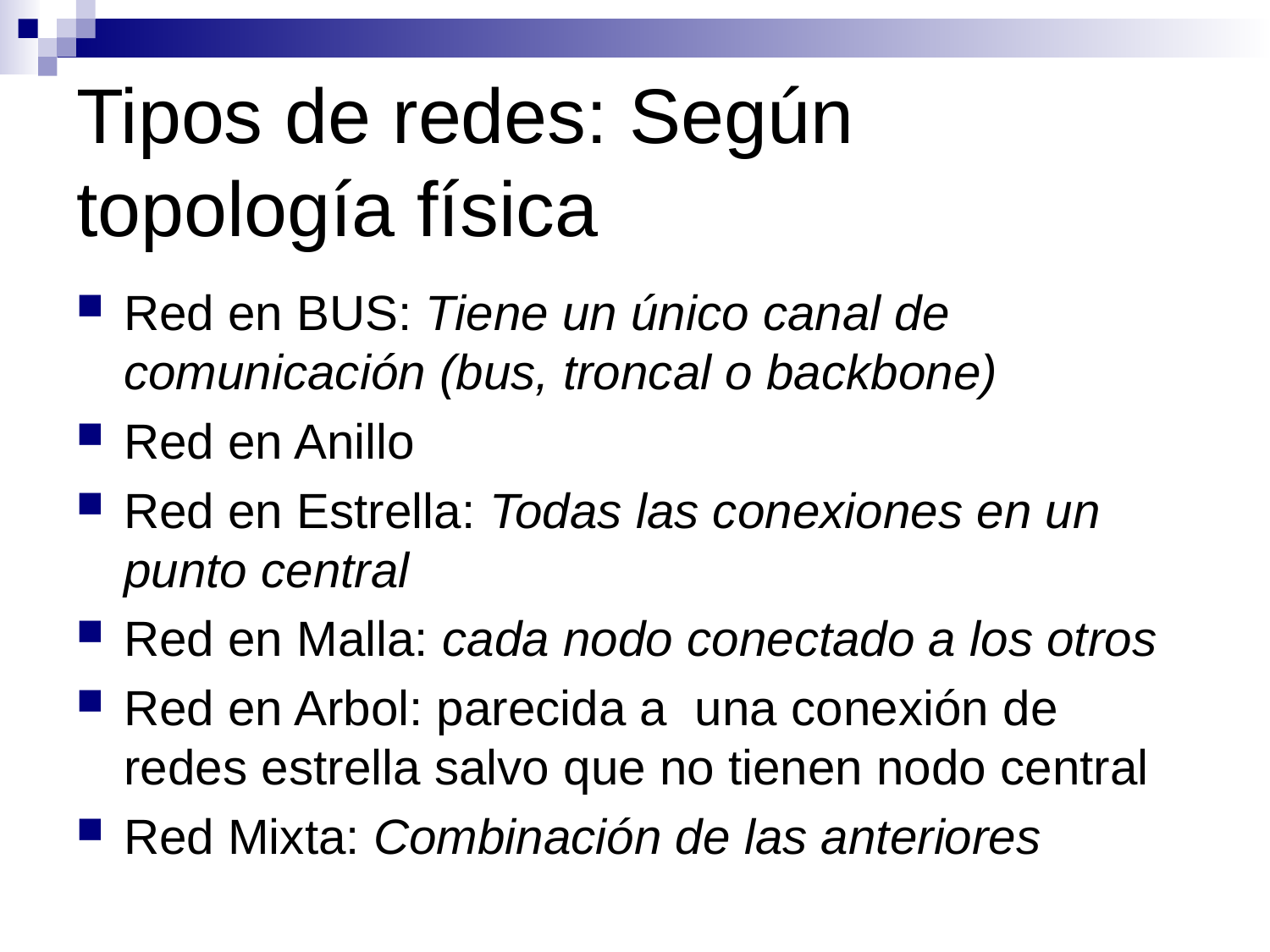

# Tipos de redes: Según topología física
Red en BUS: Tiene un único canal de comunicación (bus, troncal o backbone)
Red en Anillo
Red en Estrella: Todas las conexiones en un punto central
Red en Malla: cada nodo conectado a los otros
Red en Arbol: parecida a  una conexión de redes estrella salvo que no tienen nodo central
Red Mixta: Combinación de las anteriores